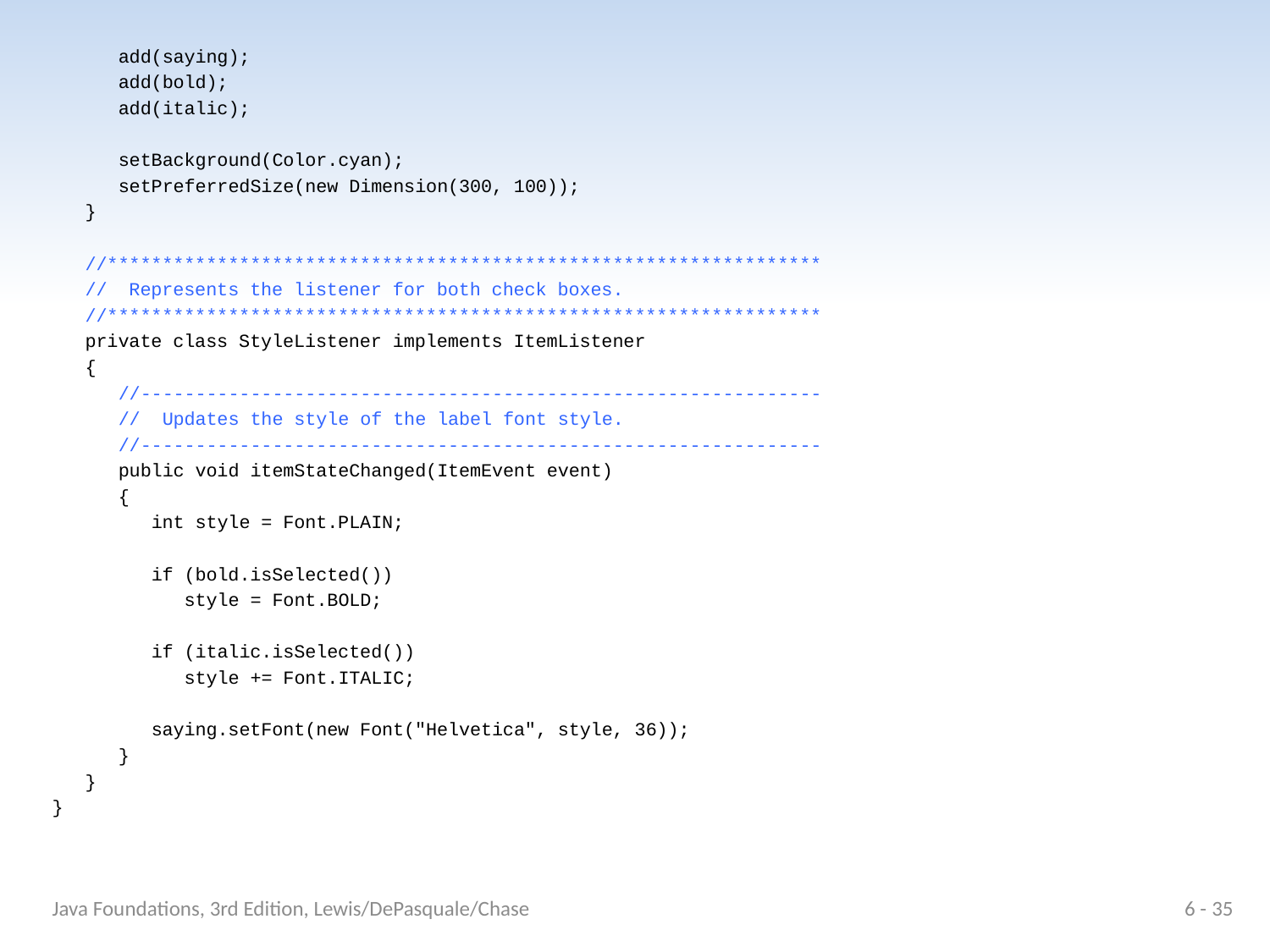

add(saying);
      add(bold);
      add(italic);

      setBackground(Color.cyan);
      setPreferredSize(new Dimension(300, 100));
   }

   //*****************************************************************
   //  Represents the listener for both check boxes.
   //*****************************************************************
   private class StyleListener implements ItemListener
   {
      //--------------------------------------------------------------
      //  Updates the style of the label font style.
      //--------------------------------------------------------------
      public void itemStateChanged(ItemEvent event)
      {
         int style = Font.PLAIN;

         if (bold.isSelected())
            style = Font.BOLD;

         if (italic.isSelected())
            style += Font.ITALIC;

         saying.setFont(new Font("Helvetica", style, 36));
      }
   }
}

Java Foundations, 3rd Edition, Lewis/DePasquale/Chase
6 - 35